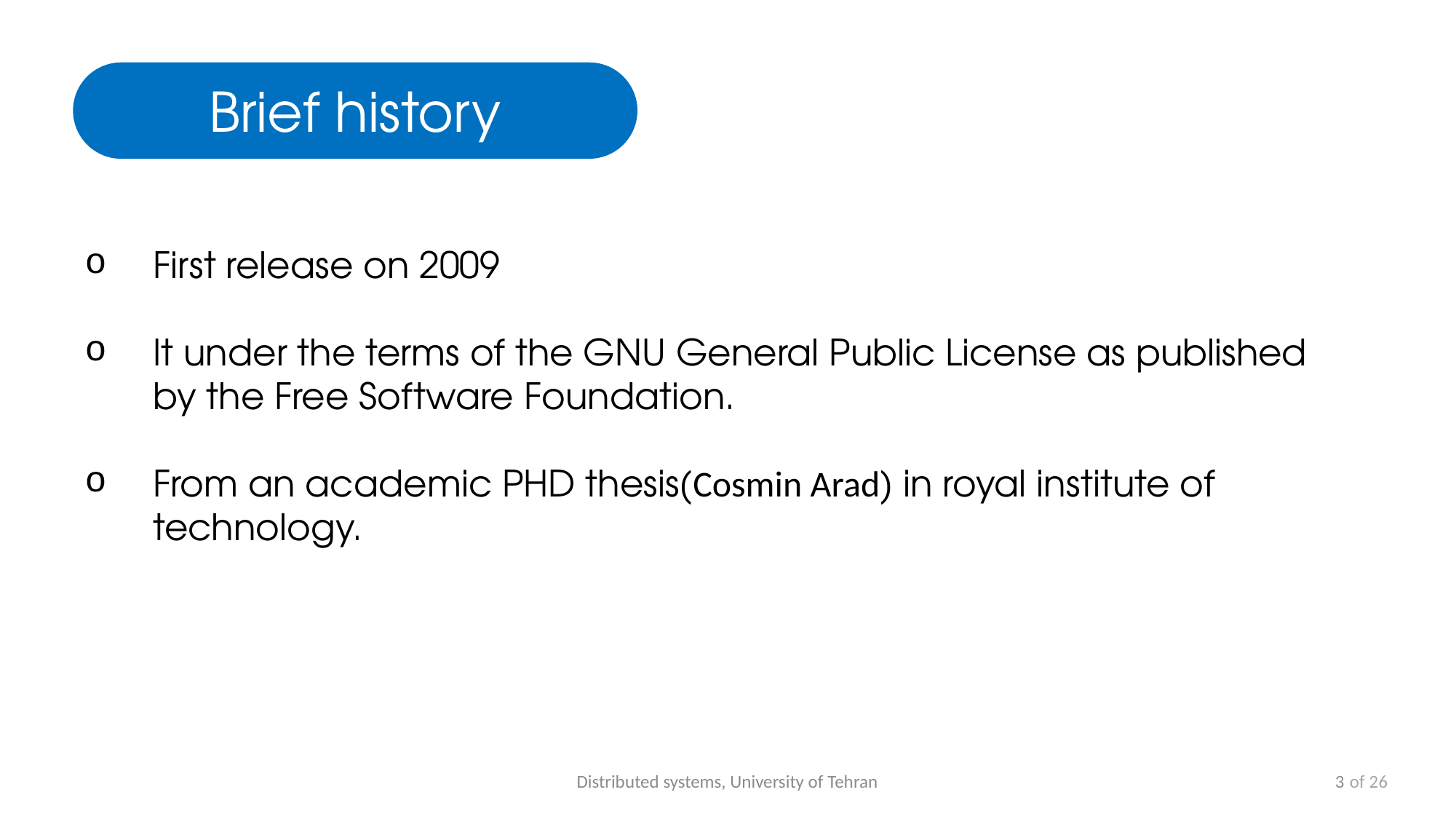

Brief history
First release on 2009

It under the terms of the GNU General Public License as published by the Free Software Foundation.

From an academic PHD thesis(Cosmin Arad) in royal institute of technology.

Distributed systems, University of Tehran
3